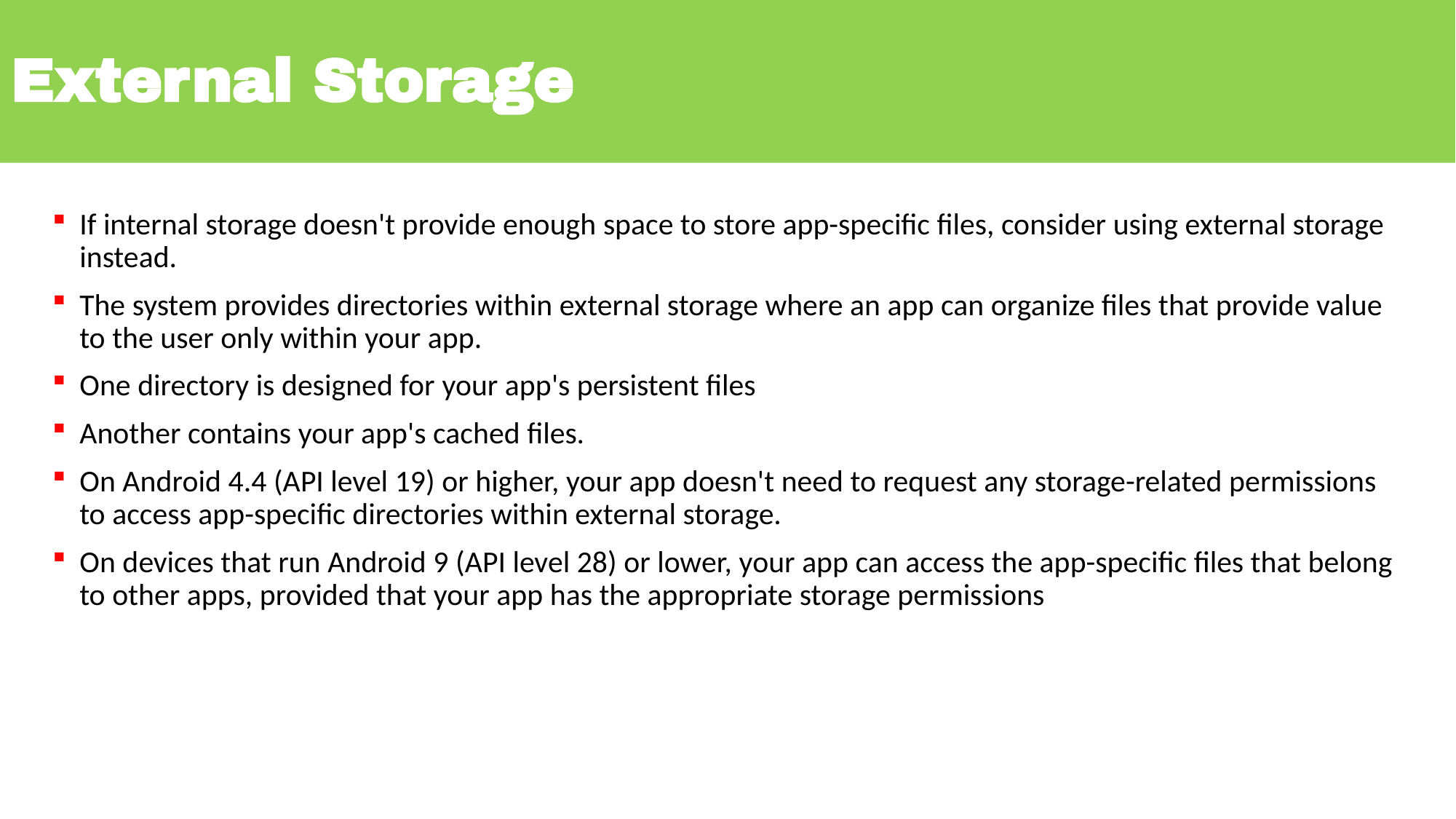

# External Storage
If internal storage doesn't provide enough space to store app-specific files, consider using external storage instead.
The system provides directories within external storage where an app can organize files that provide value to the user only within your app.
One directory is designed for your app's persistent files
Another contains your app's cached files.
On Android 4.4 (API level 19) or higher, your app doesn't need to request any storage-related permissions to access app-specific directories within external storage.
On devices that run Android 9 (API level 28) or lower, your app can access the app-specific files that belong to other apps, provided that your app has the appropriate storage permissions